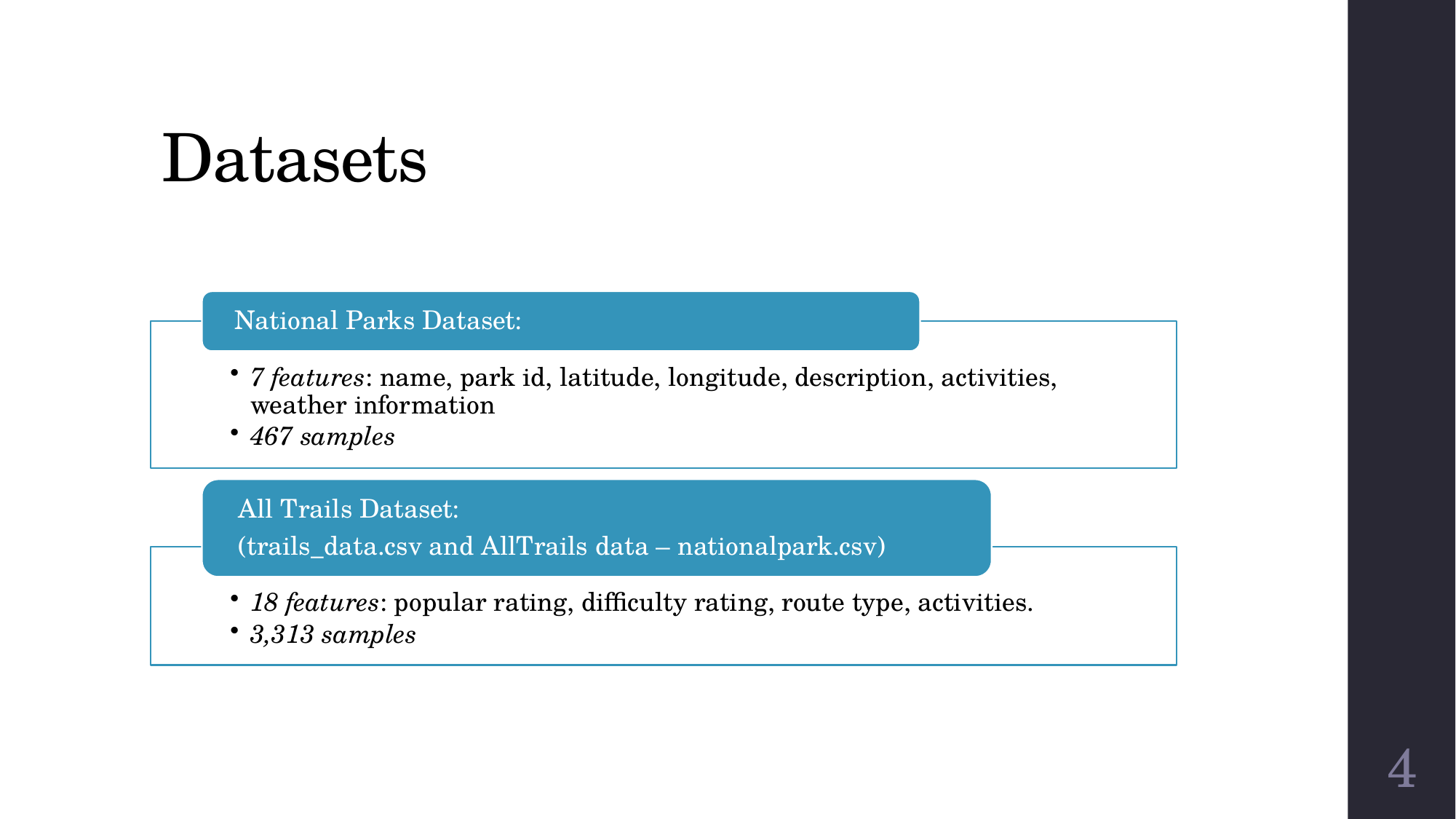

# Datasets
7 features: name, park id, latitude, longitude, description, activities, weather information
467 samples
National Parks Dataset:
18 features: popular rating, difficulty rating, route type, activities.
3,313 samples
All Trails Dataset:
(trails_data.csv and AllTrails data – nationalpark.csv)
4